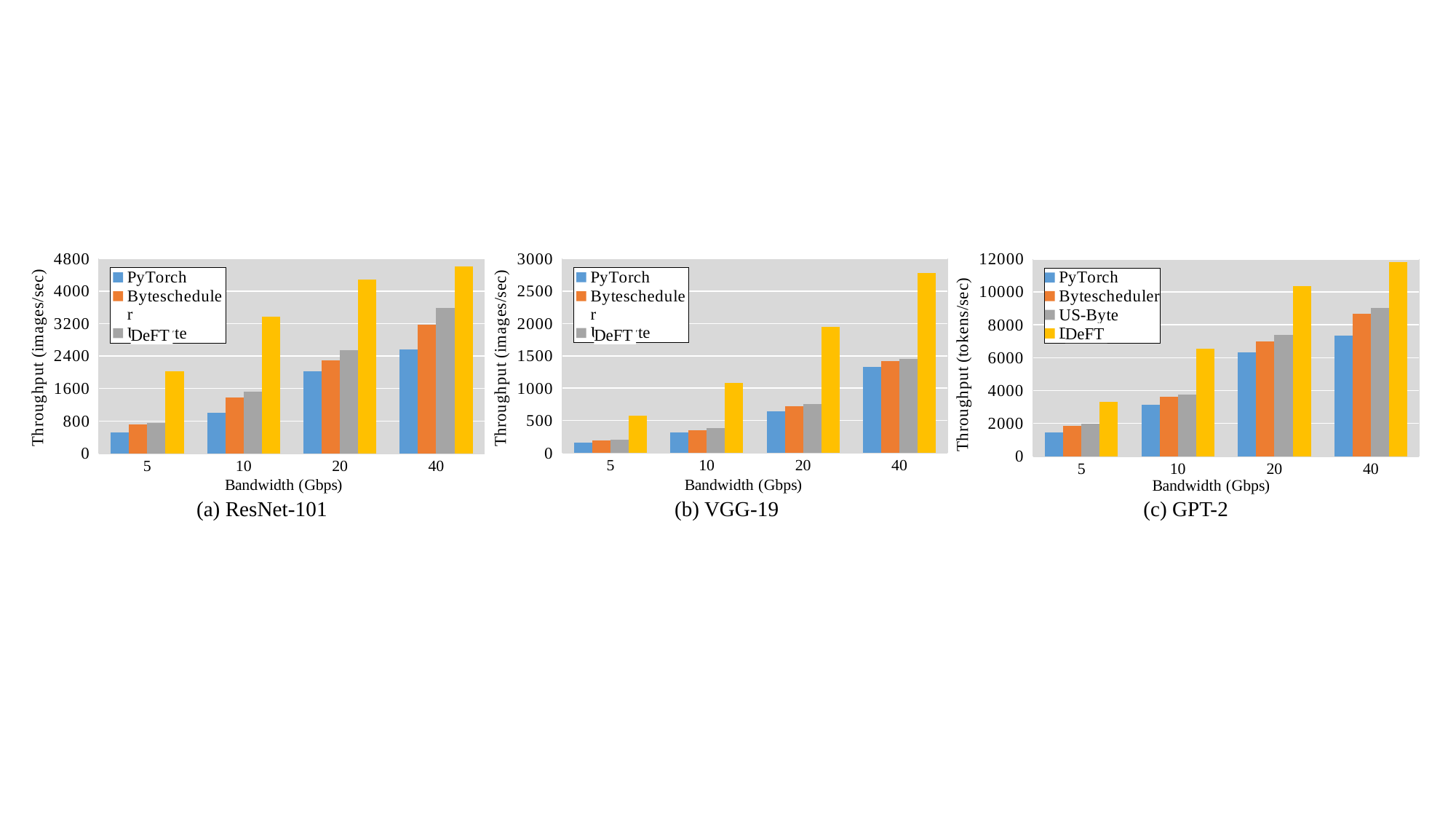

### Chart

| Category | PyTorch | Bytescheduler | US-Byte | DeCK |
|---|---|---|---|---|
| 5 | 516.0 | 723.0 | 744.0 | 2030.9999999999998 |
| 10 | 999.0 | 1377.0 | 1517.9999999999998 | 3378.0 |
| 20 | 2025.0 | 2301.0 | 2538.0000000000005 | 4284.0 |
| 40 | 2571.0 | 3168.0 | 3585.0 | 4602.0 |

### Chart

| Category | PyTorch | Bytescheduler | US-Byte | DeCK |
|---|---|---|---|---|
| 5 | 162.0 | 190.0 | 208.0 | 578.0 |
| 10 | 314.0 | 352.0 | 384.0 | 1086.0 |
| 20 | 646.0 | 724.0 | 756.0 | 1948.0 |
| 40 | 1334.0 | 1422.0 | 1454.0 | 2778.0 |

### Chart

| Category | PyTorch | Bytescheduler | US-Byte | DeCK |
|---|---|---|---|---|
| 5 | 1456.0 | 1848.0 | 1968.0 | 3296.0 |
| 10 | 3144.0 | 3632.0 | 3752.0000000000005 | 6528.0 |
| 20 | 6304.0 | 7000.0 | 7384.0 | 10376.0 |
| 40 | 7328.0 | 8688.0 | 9040.0 | 11808.0 |
DeFT
DeFT
DeFT
(a) ResNet-101
(c) GPT-2
(b) VGG-19